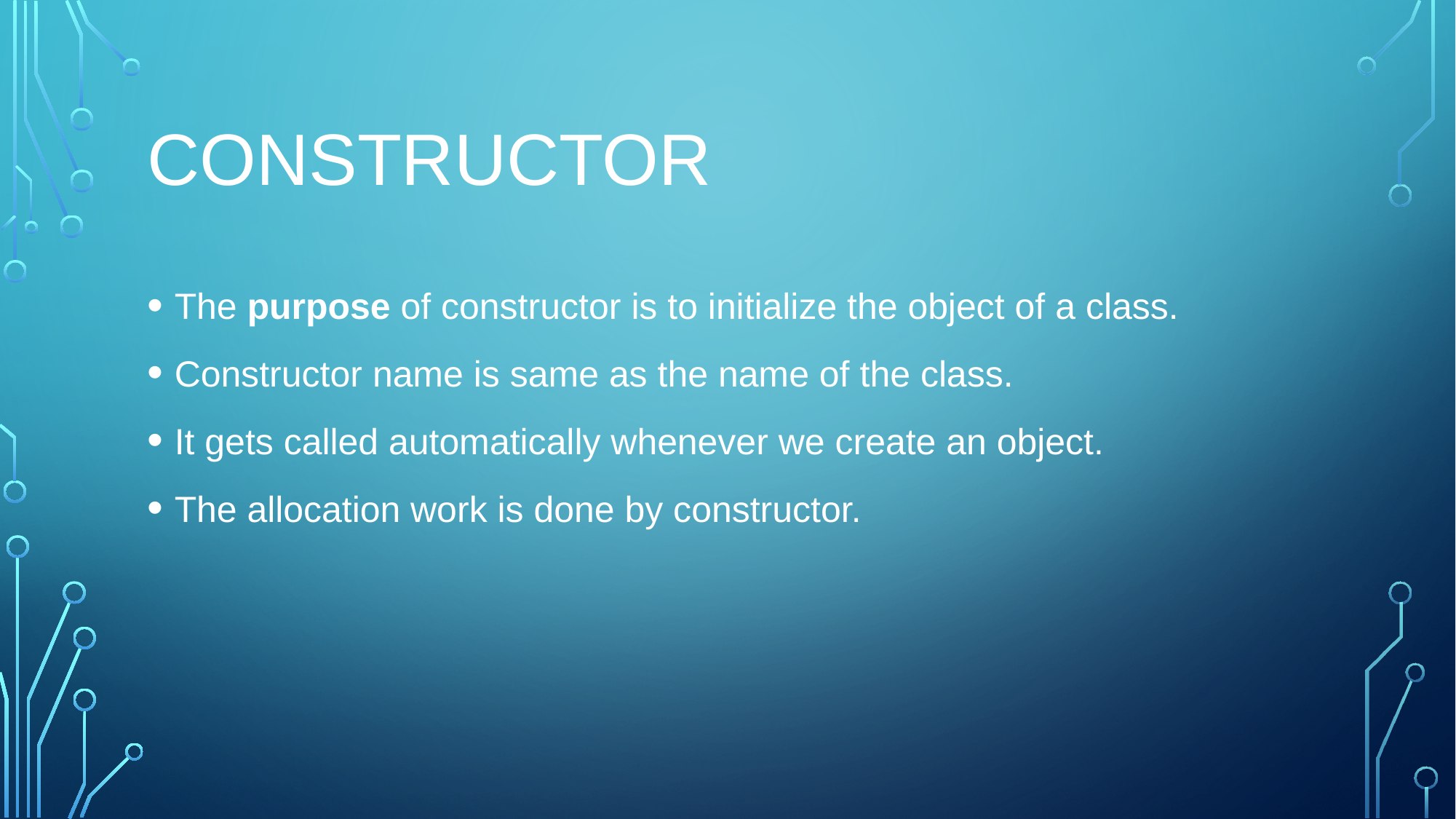

# CONSTRUCTOR
The purpose of constructor is to initialize the object of a class.
Constructor name is same as the name of the class.
It gets called automatically whenever we create an object.
The allocation work is done by constructor.